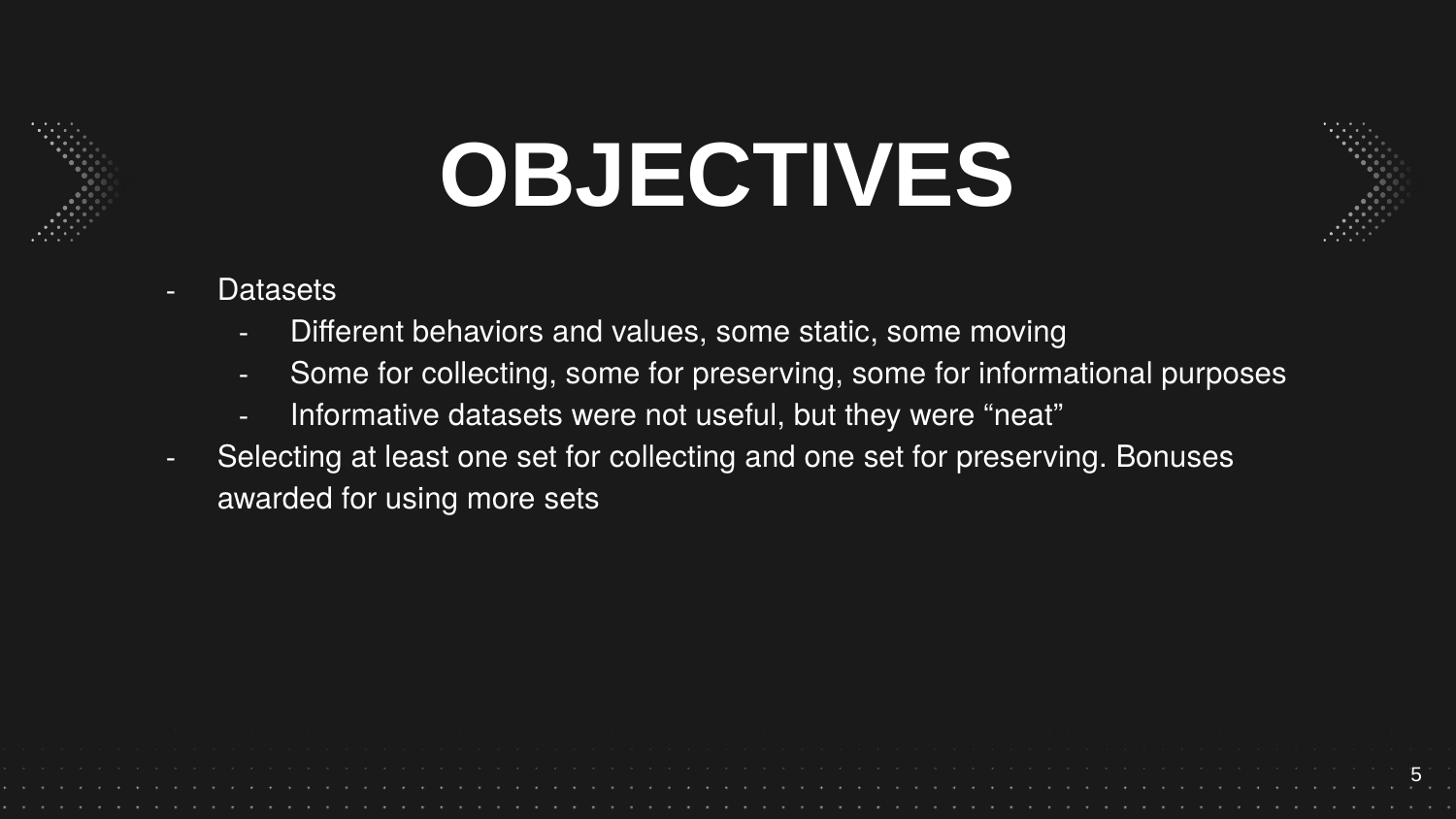

OBJECTIVES

Datasets
Different behaviors and values, some static, some moving
Some for collecting, some for preserving, some for informational purposes
Informative datasets were not useful, but they were “neat”
Selecting at least one set for collecting and one set for preserving. Bonuses awarded for using more sets

5